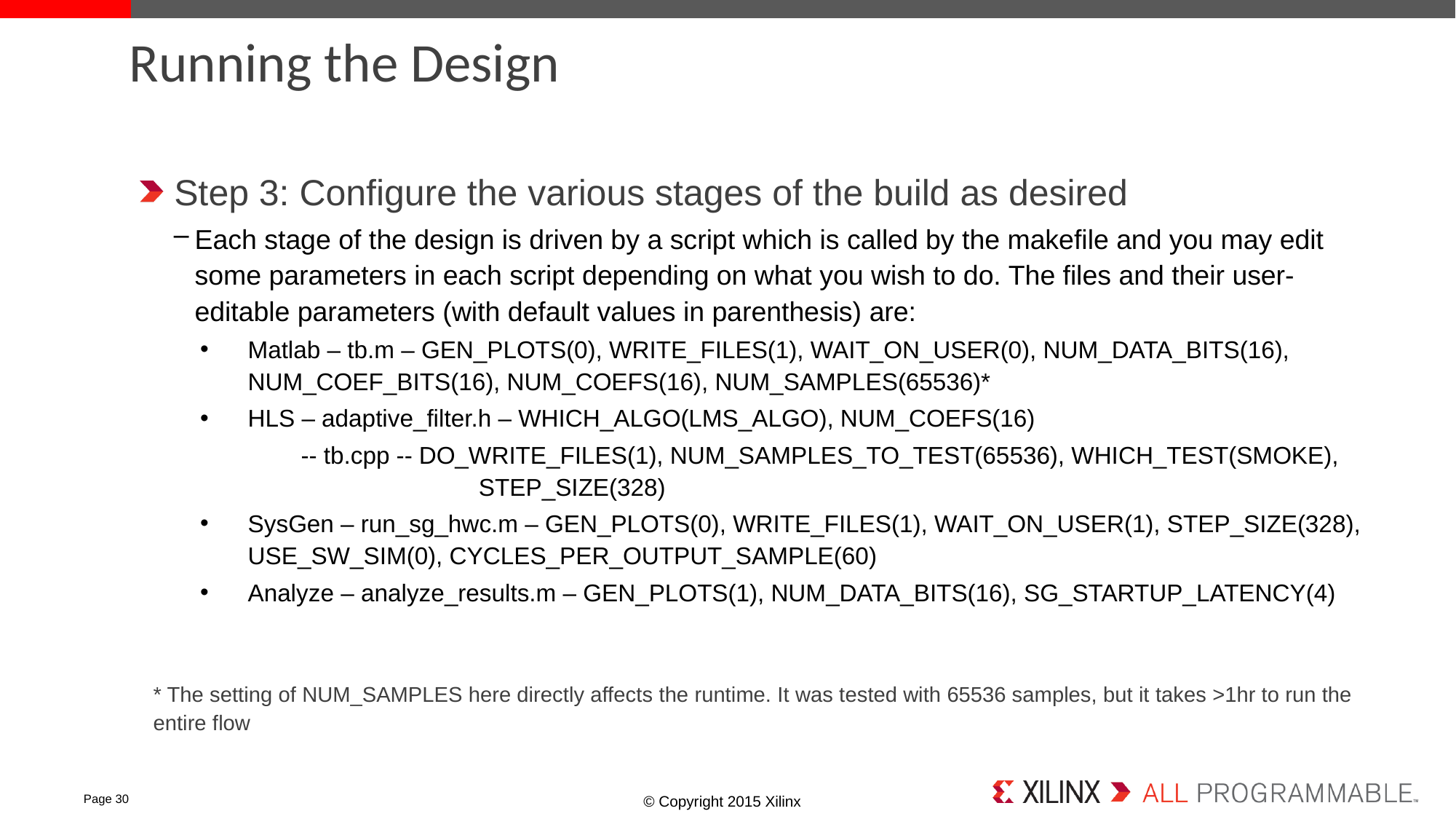

# Running the Design
Step 3: Configure the various stages of the build as desired
Each stage of the design is driven by a script which is called by the makefile and you may edit some parameters in each script depending on what you wish to do. The files and their user-editable parameters (with default values in parenthesis) are:
Matlab – tb.m – GEN_PLOTS(0), WRITE_FILES(1), WAIT_ON_USER(0), NUM_DATA_BITS(16), NUM_COEF_BITS(16), NUM_COEFS(16), NUM_SAMPLES(65536)*
HLS – adaptive_filter.h – WHICH_ALGO(LMS_ALGO), NUM_COEFS(16)
               -- tb.cpp -- DO_WRITE_FILES(1), NUM_SAMPLES_TO_TEST(65536), WHICH_TEST(SMOKE),                  		         STEP_SIZE(328)
SysGen – run_sg_hwc.m – GEN_PLOTS(0), WRITE_FILES(1), WAIT_ON_USER(1), STEP_SIZE(328), USE_SW_SIM(0), CYCLES_PER_OUTPUT_SAMPLE(60)
Analyze – analyze_results.m – GEN_PLOTS(1), NUM_DATA_BITS(16), SG_STARTUP_LATENCY(4)

* The setting of NUM_SAMPLES here directly affects the runtime. It was tested with 65536 samples, but it takes >1hr to run the entire flow

Page 30